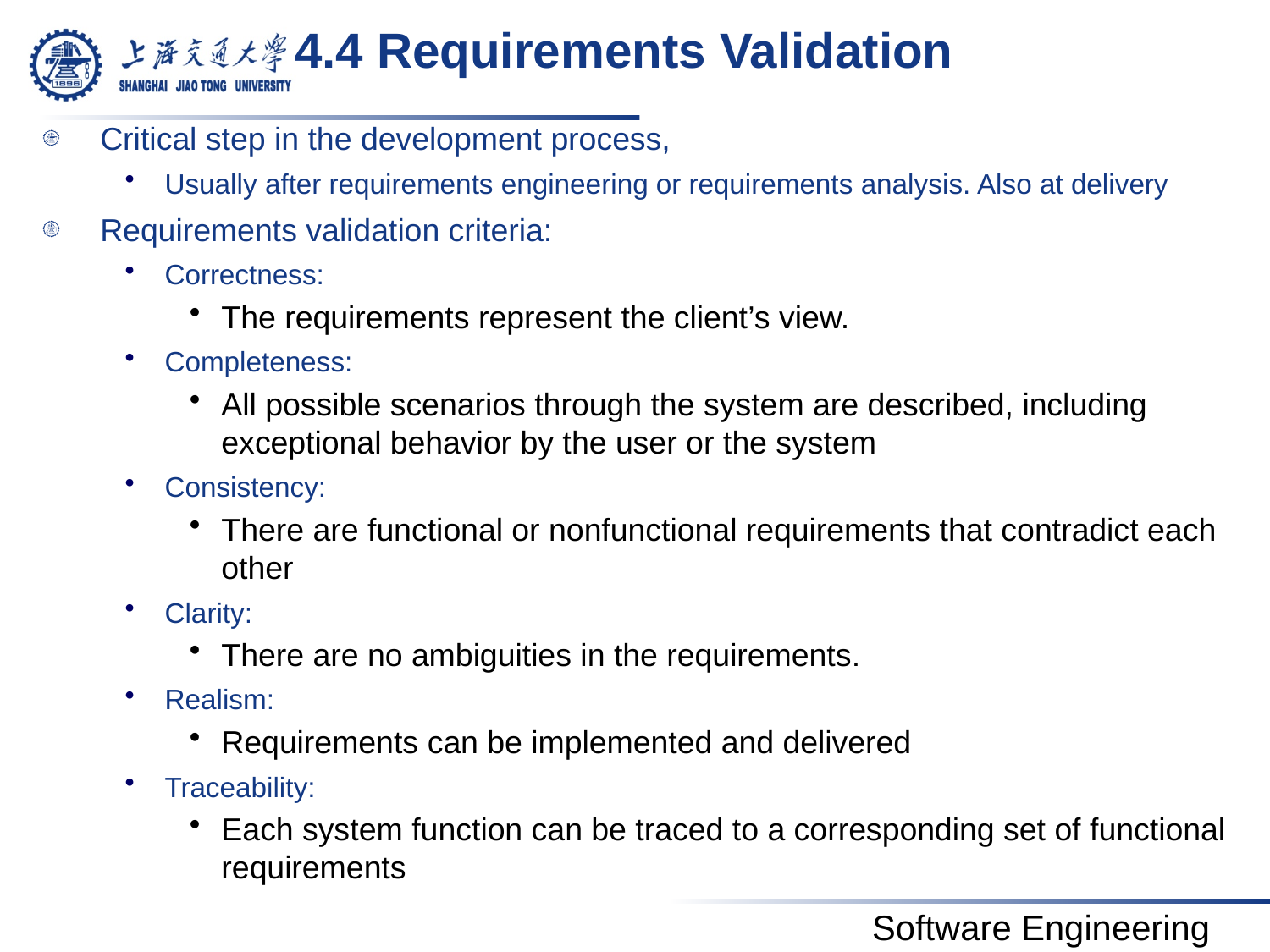

# 4.4 Requirements Validation
Critical step in the development process,
Usually after requirements engineering or requirements analysis. Also at delivery
Requirements validation criteria:
Correctness:
The requirements represent the client’s view.
Completeness:
All possible scenarios through the system are described, including exceptional behavior by the user or the system
Consistency:
There are functional or nonfunctional requirements that contradict each other
Clarity:
There are no ambiguities in the requirements.
Realism:
Requirements can be implemented and delivered
Traceability:
Each system function can be traced to a corresponding set of functional requirements